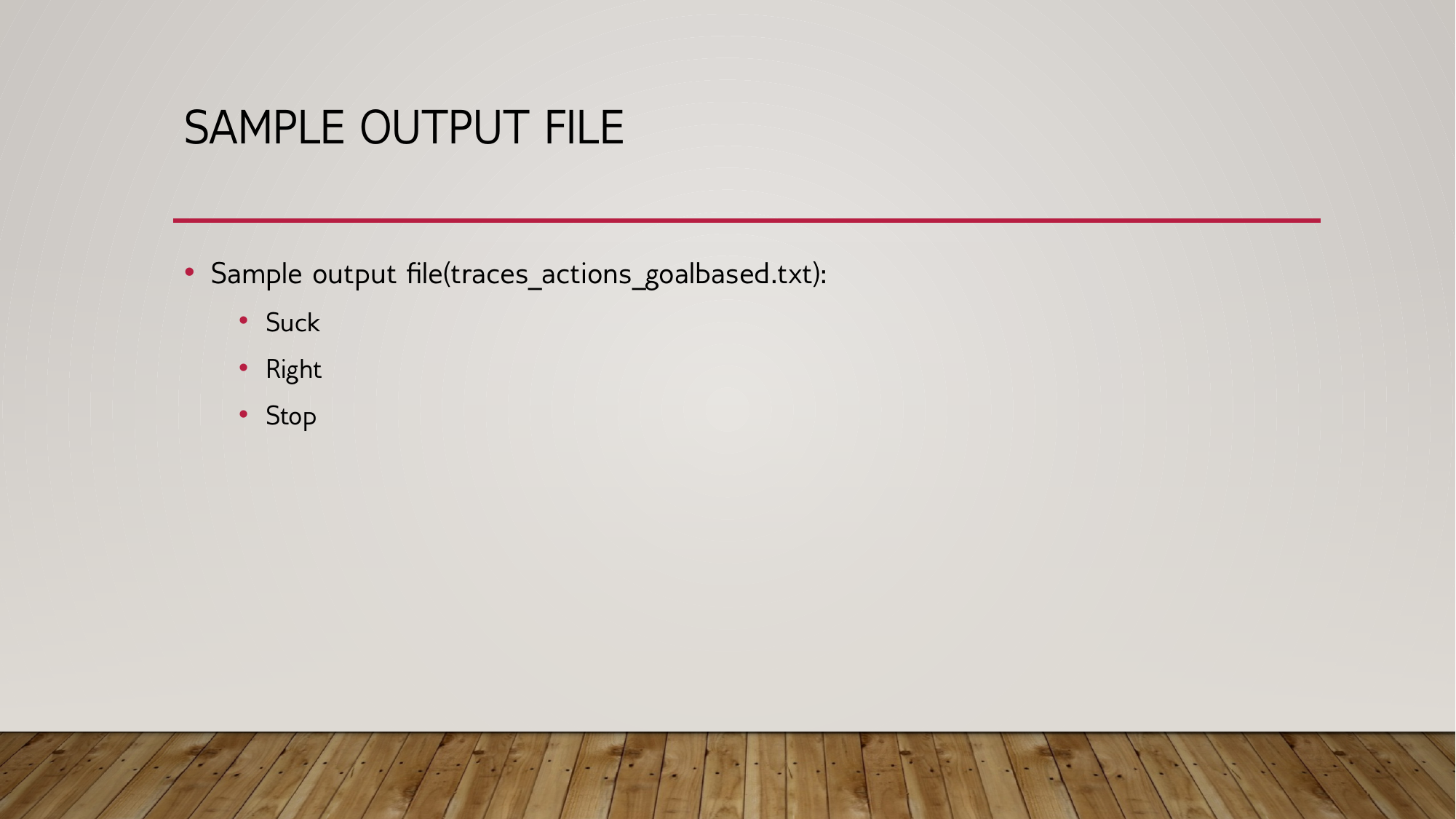

# Sample output file
Sample output file(traces_actions_goalbased.txt):
Suck
Right
Stop